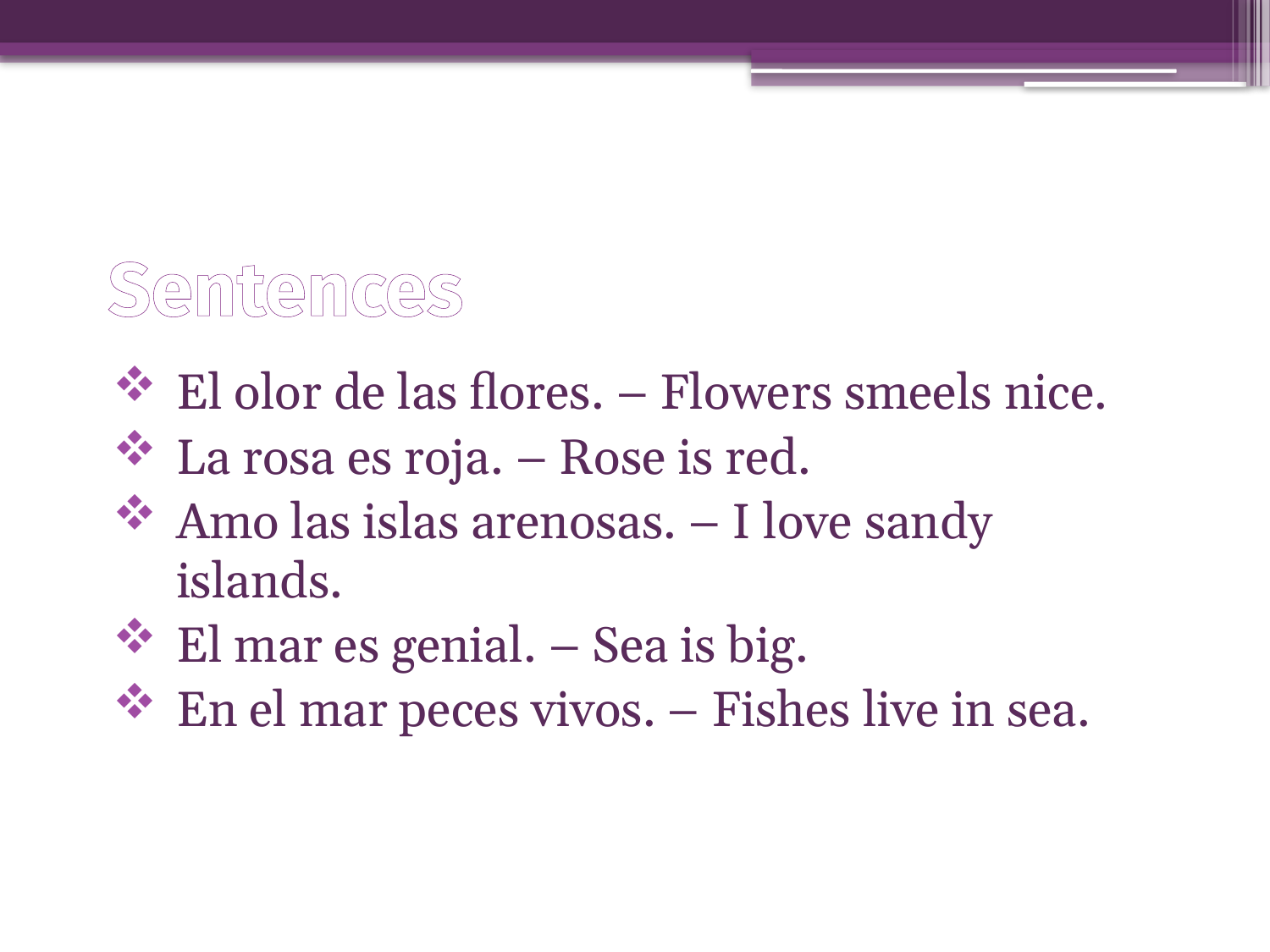

# Sentences
El olor de las flores. – Flowers smeels nice.
La rosa es roja. – Rose is red.
Amo las islas arenosas. – I love sandy islands.
El mar es genial. – Sea is big.
En el mar peces vivos. – Fishes live in sea.